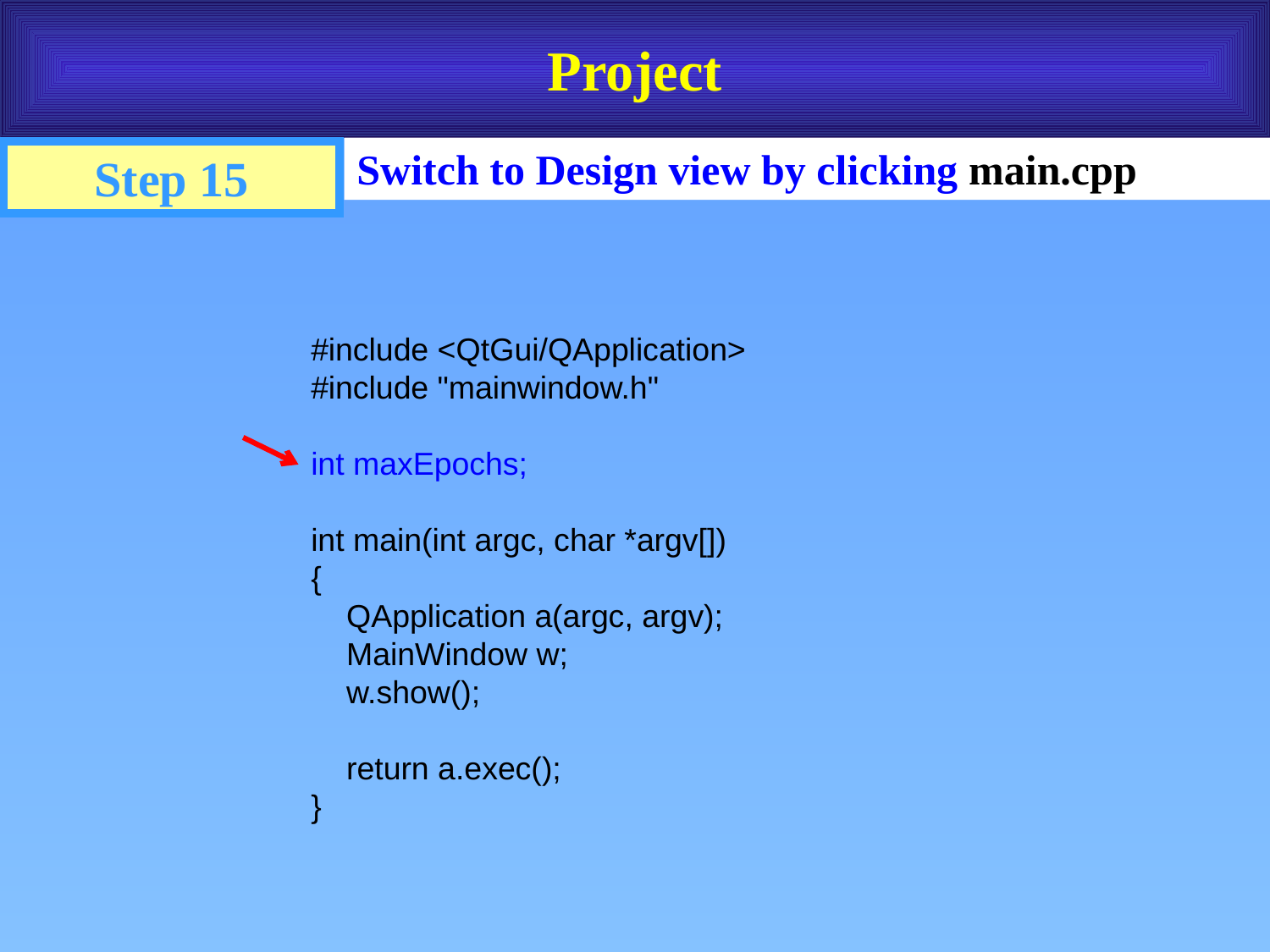

# Project
Switch to Design view by clicking main.cpp
Step 15
#include <QtGui/QApplication>
#include "mainwindow.h"

int maxEpochs;

int main(int argc, char *argv[])
{
    QApplication a(argc, argv);
    MainWindow w;
    w.show();

    return a.exec();
}